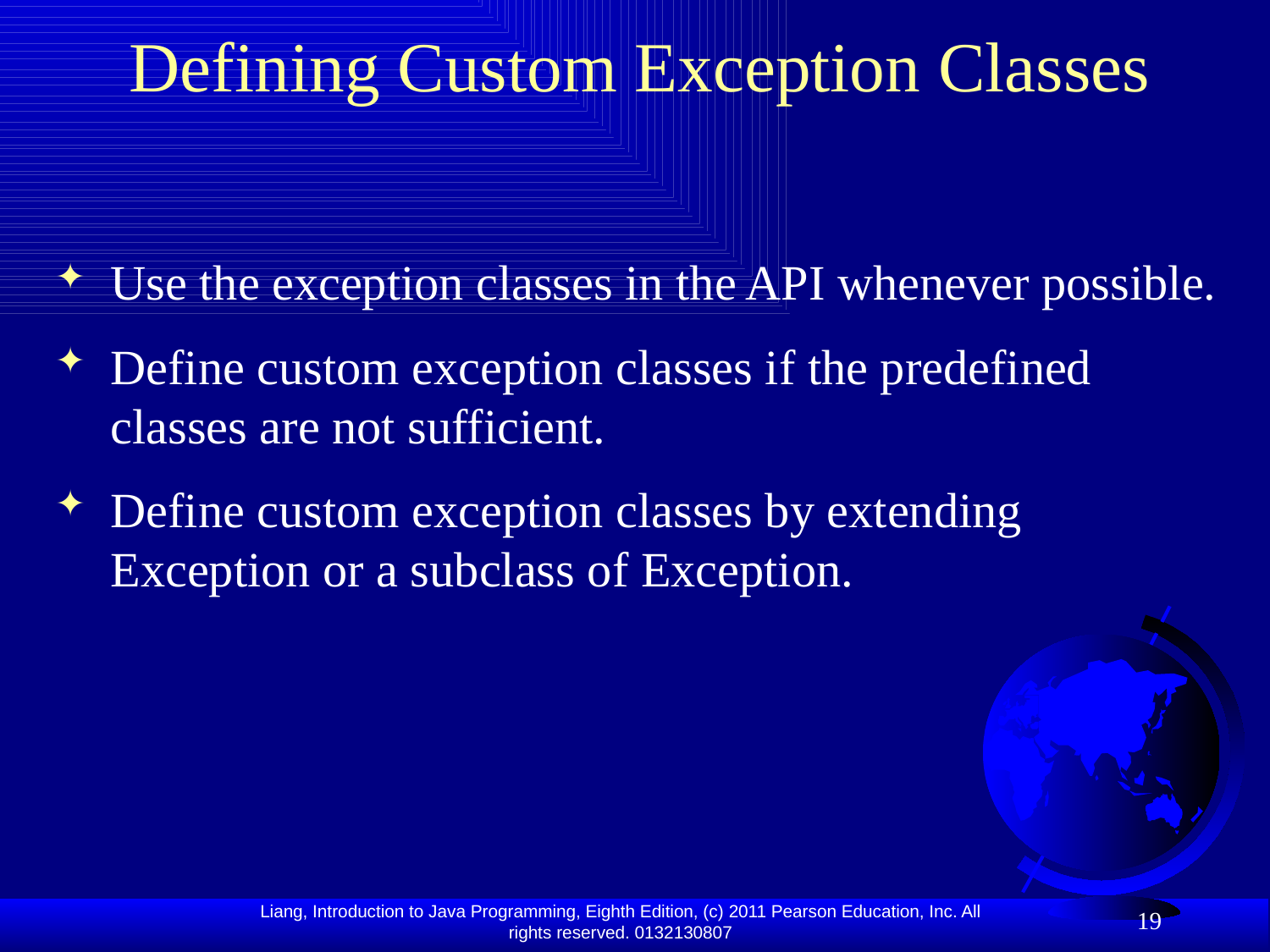

# Defining Custom Exception Classes
Use the exception classes in the API whenever possible.
Define custom exception classes if the predefined classes are not sufficient.
Define custom exception classes by extending Exception or a subclass of Exception.
19